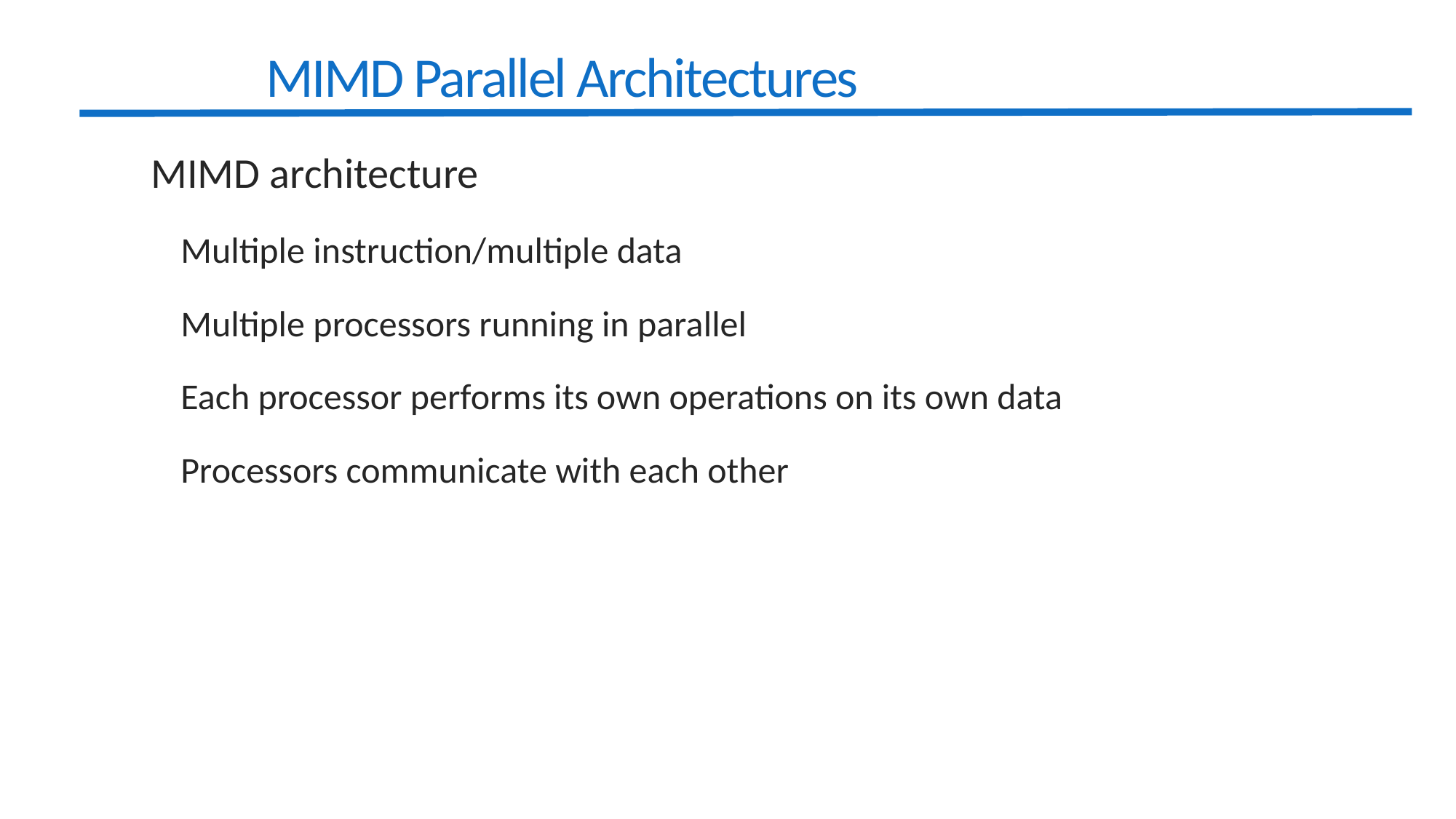

# MIMD Parallel Architectures
MIMD architecture
Multiple instruction/multiple data
Multiple processors running in parallel
Each processor performs its own operations on its own data
Processors communicate with each other